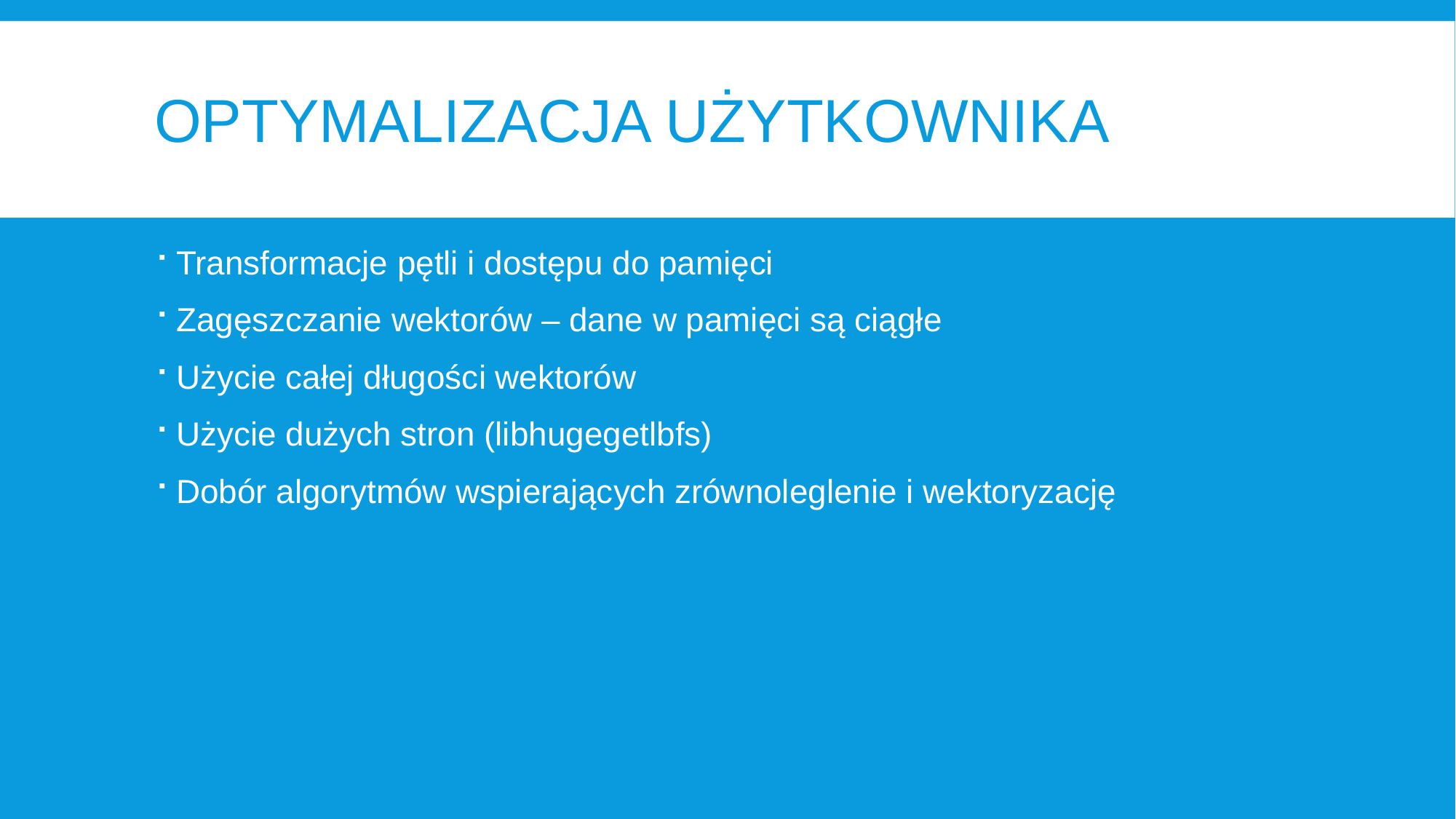

# Optymalizacja użytkownika
Transformacje pętli i dostępu do pamięci
Zagęszczanie wektorów – dane w pamięci są ciągłe
Użycie całej długości wektorów
Użycie dużych stron (libhugegetlbfs)
Dobór algorytmów wspierających zrównoleglenie i wektoryzację